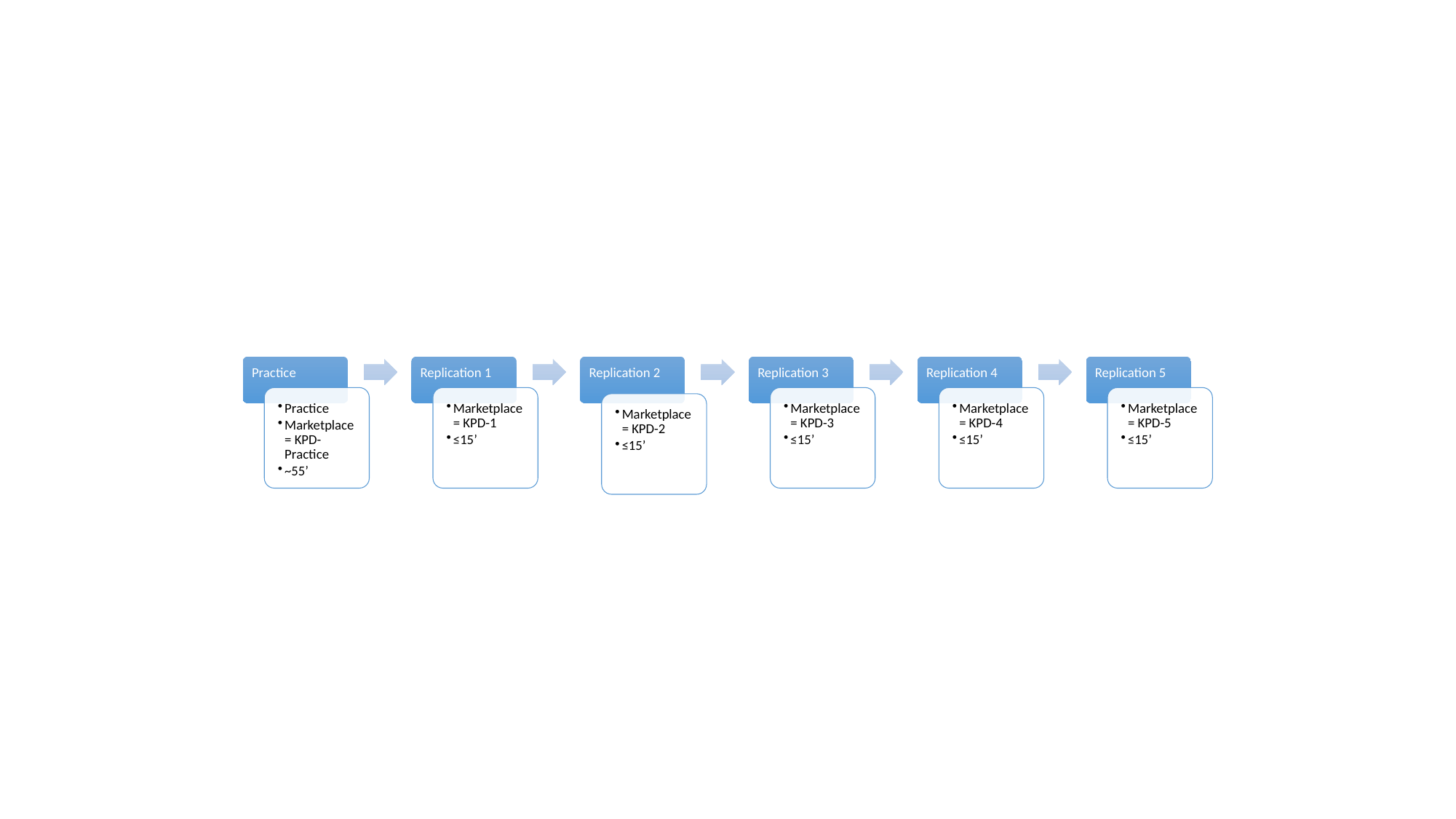

Practice
Practice
Marketplace = KPD-Practice
~55’

Replication 1
Marketplace = KPD-1
≤15’

Replication 2
Marketplace = KPD-2
≤15’

Replication 3
Marketplace = KPD-3
≤15’

Replication 4
Marketplace = KPD-4
≤15’

Replication 5
Marketplace = KPD-5
≤15’